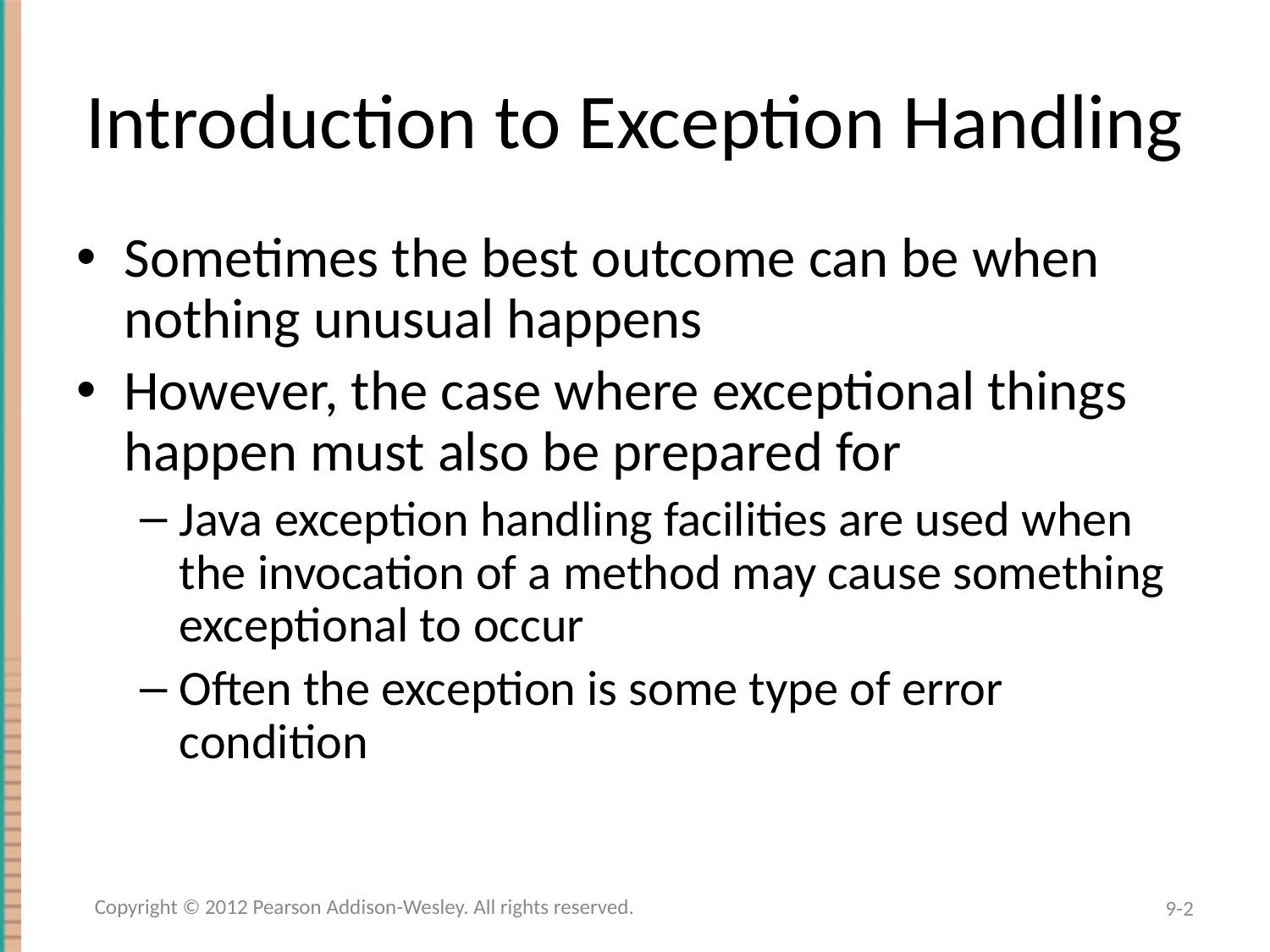

# Introduction to Exception Handling
Sometimes the best outcome can be when nothing unusual happens
However, the case where exceptional things happen must also be prepared for
Java exception handling facilities are used when the invocation of a method may cause something exceptional to occur
Often the exception is some type of error condition
Copyright © 2012 Pearson Addison-Wesley. All rights reserved.
9-2